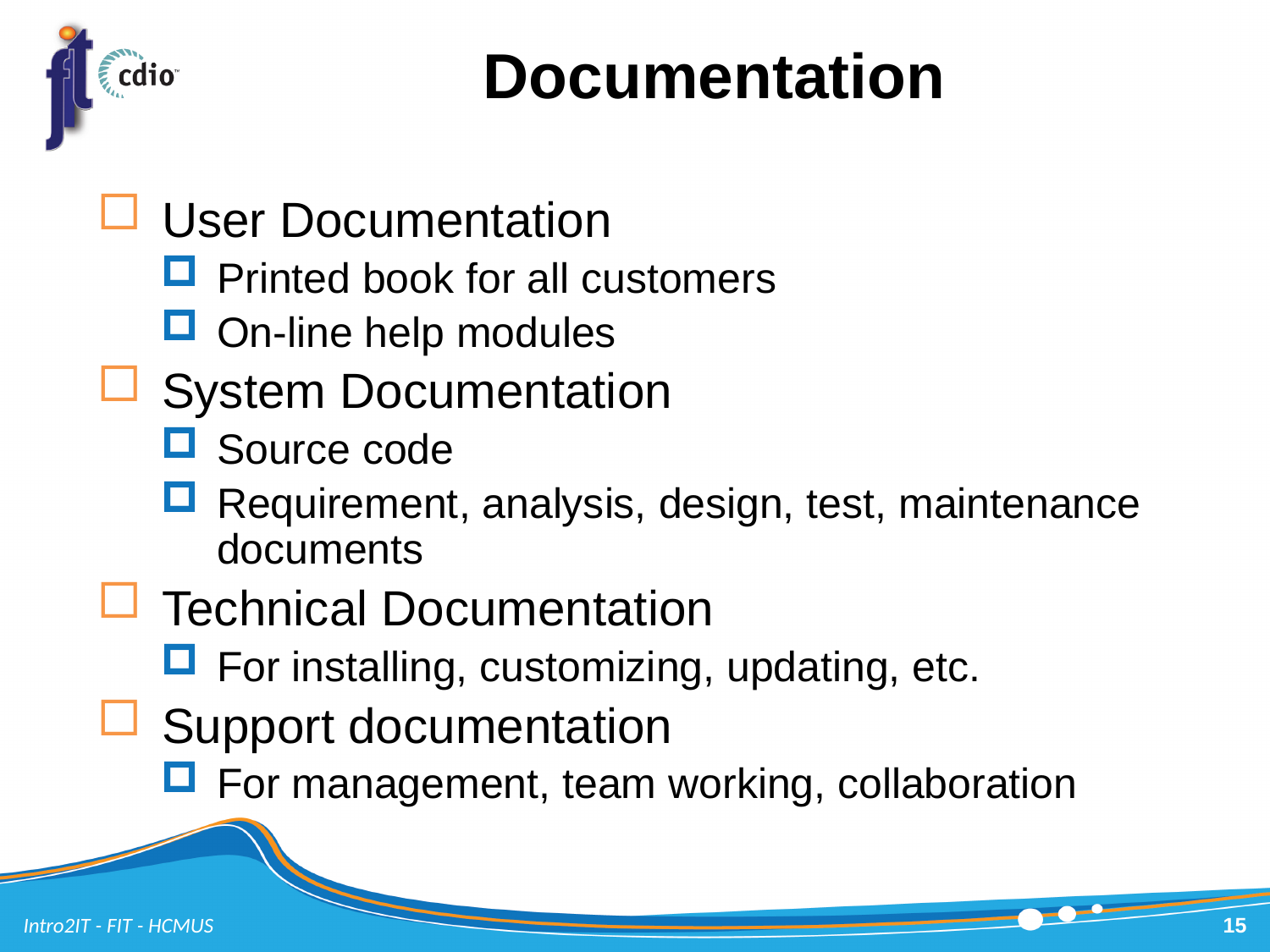

# Documentation

User Documentation
Printed book for all customers
On-line help modules
System Documentation
Source code
Requirement, analysis, design, test, maintenance documents
Technical Documentation
For installing, customizing, updating, etc.
Support documentation
For management, team working, collaboration

Intro2IT - FIT - HCMUS
15